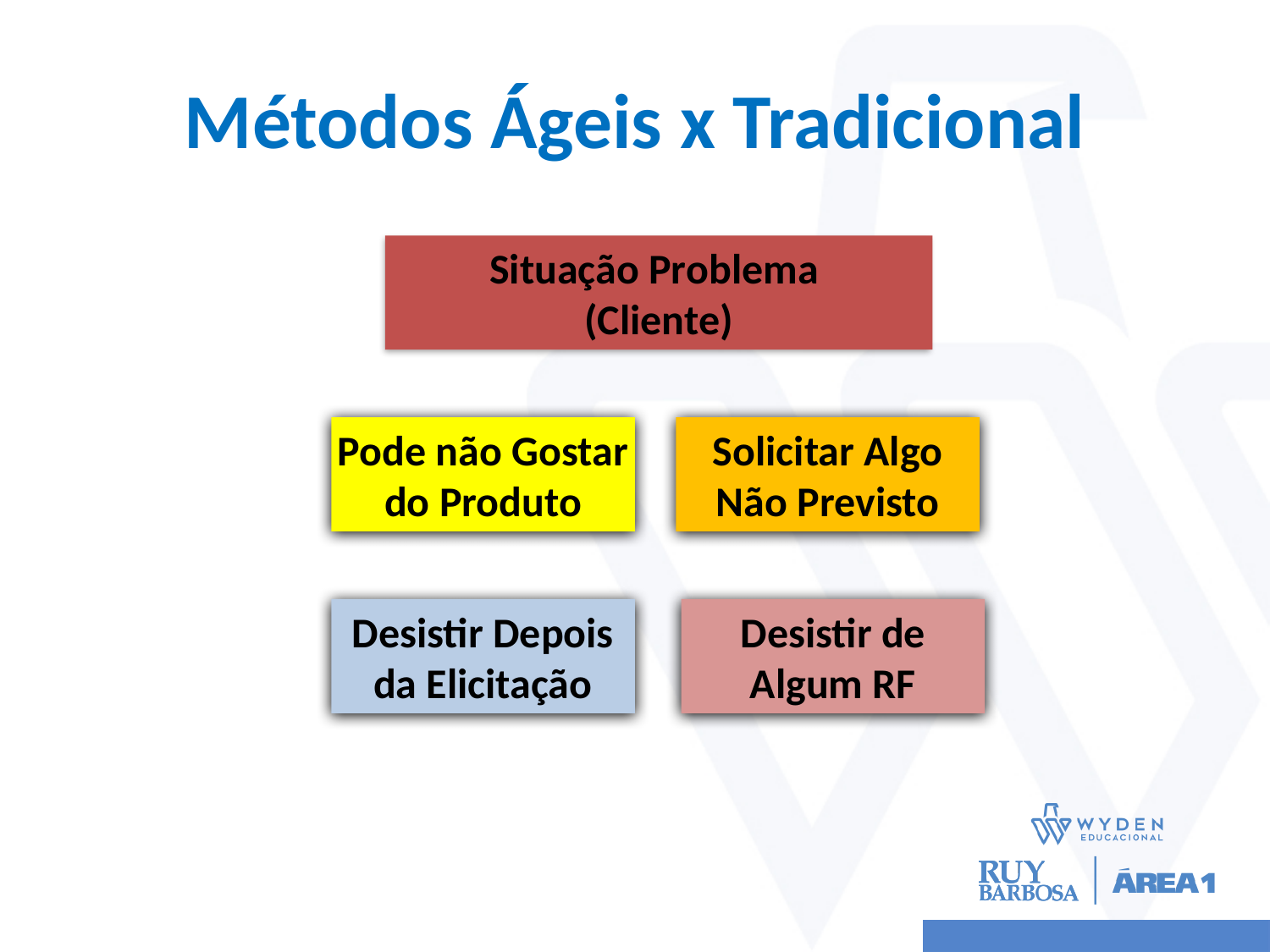

# Métodos Ágeis x Tradicional

Situação Problema
(Cliente)
Pode não Gostar do Produto
Solicitar Algo Não Previsto
Desistir Depois da Elicitação
Desistir de Algum RF